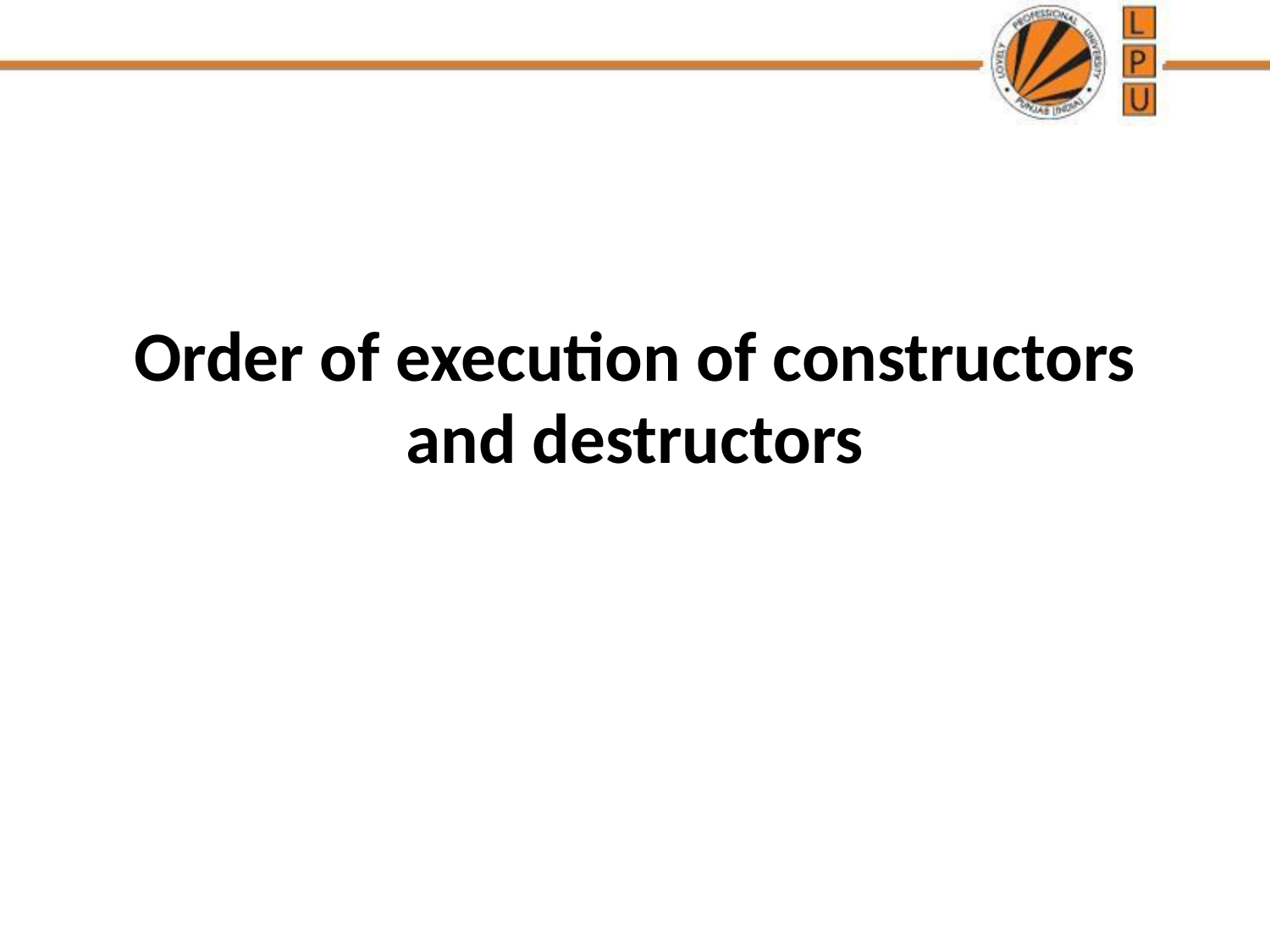

# Order of execution of constructors and destructors